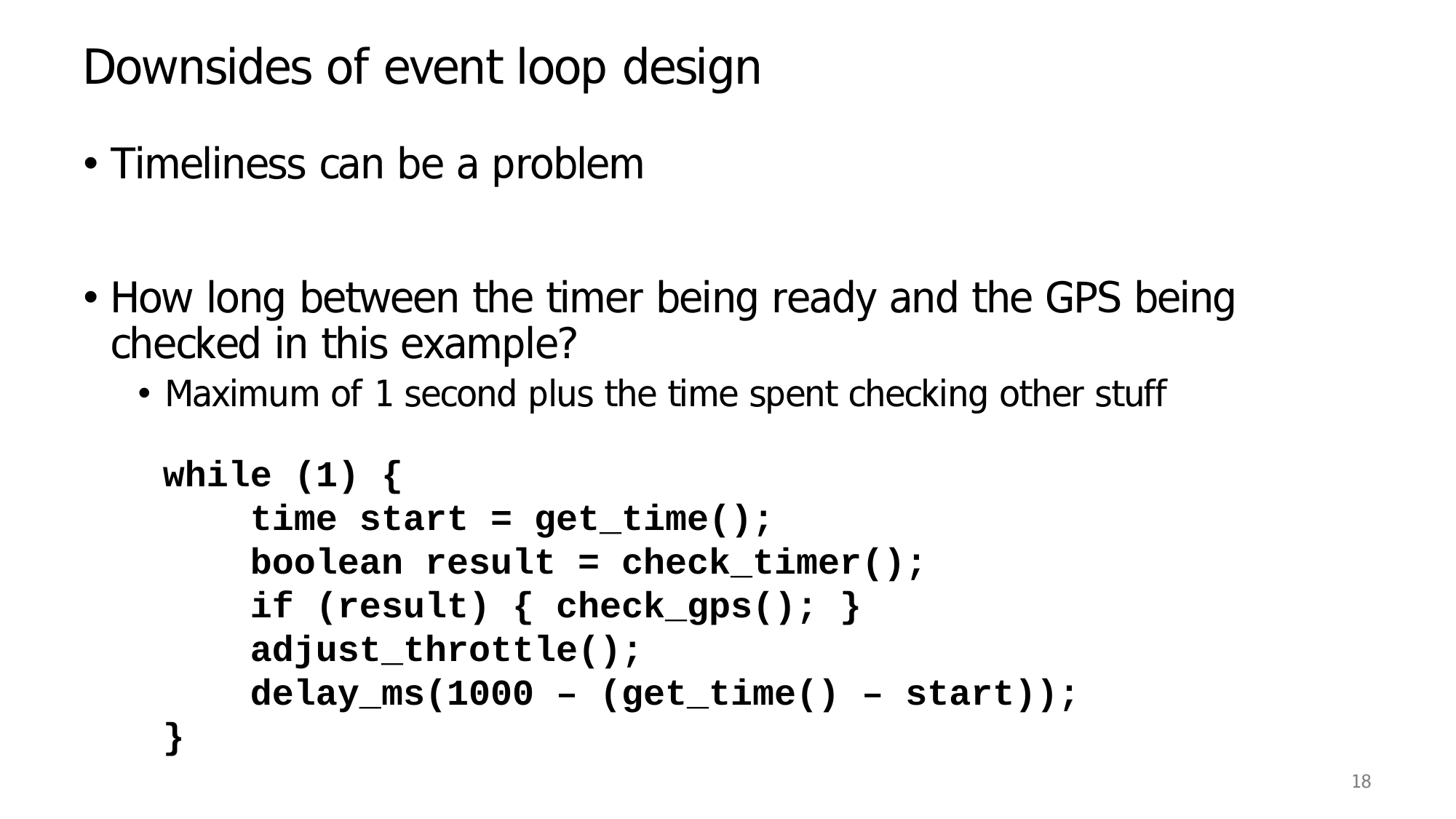

# Downsides of event loop design
Timeliness can be a problem

How long between the timer being ready and the GPS being checked in this example?
Maximum of 1 second plus the time spent checking other stuff
while (1) {
    time start = get_time();
    boolean result = check_timer();
    if (result) { check_gps(); }
    adjust_throttle();
    delay_ms(1000 – (get_time() – start));
}
18